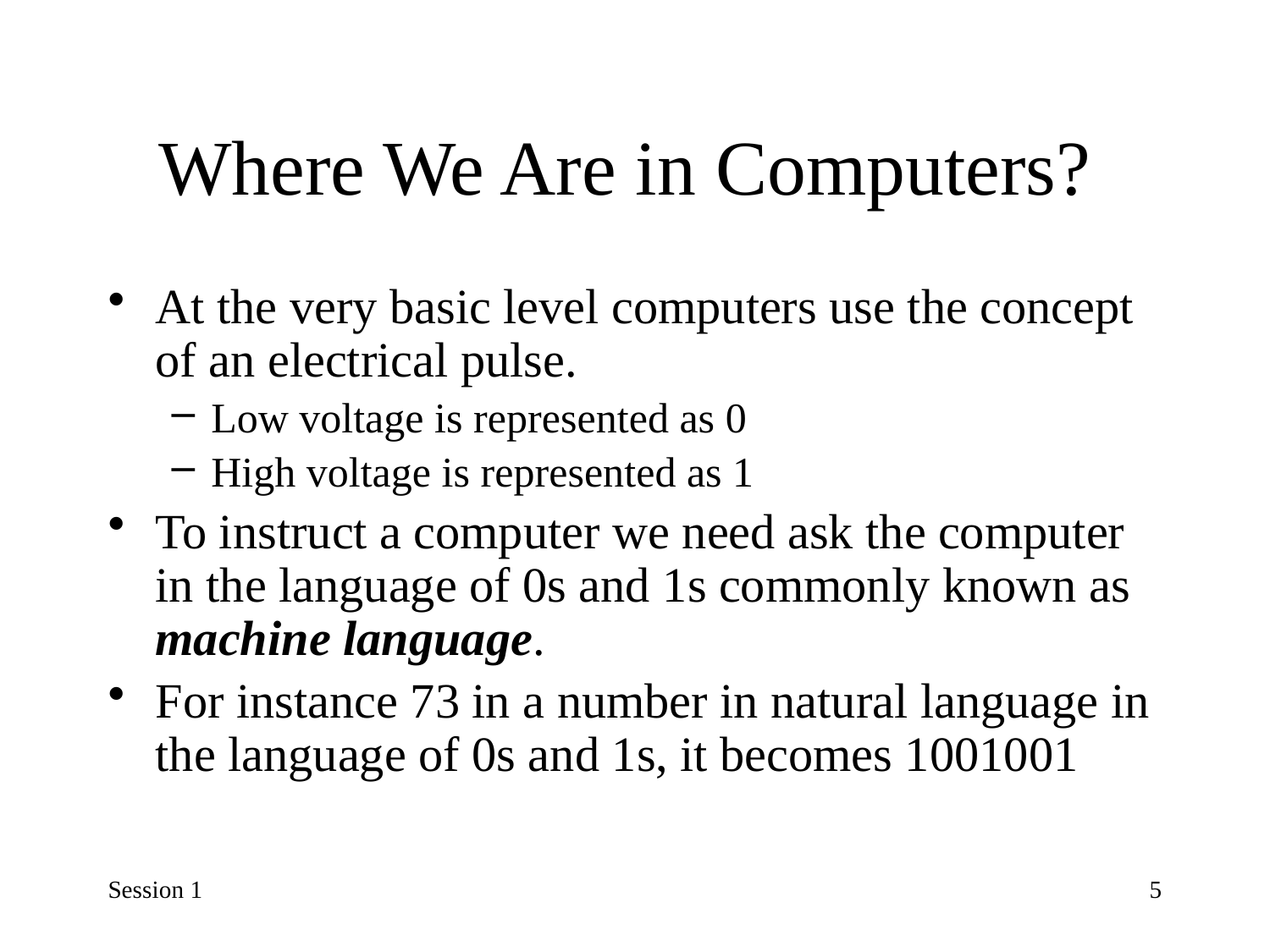

# Where We Are in Computers?
At the very basic level computers use the concept of an electrical pulse.
Low voltage is represented as 0
High voltage is represented as 1
To instruct a computer we need ask the computer in the language of 0s and 1s commonly known as machine language.
For instance 73 in a number in natural language in the language of 0s and 1s, it becomes 1001001
Session 1
5